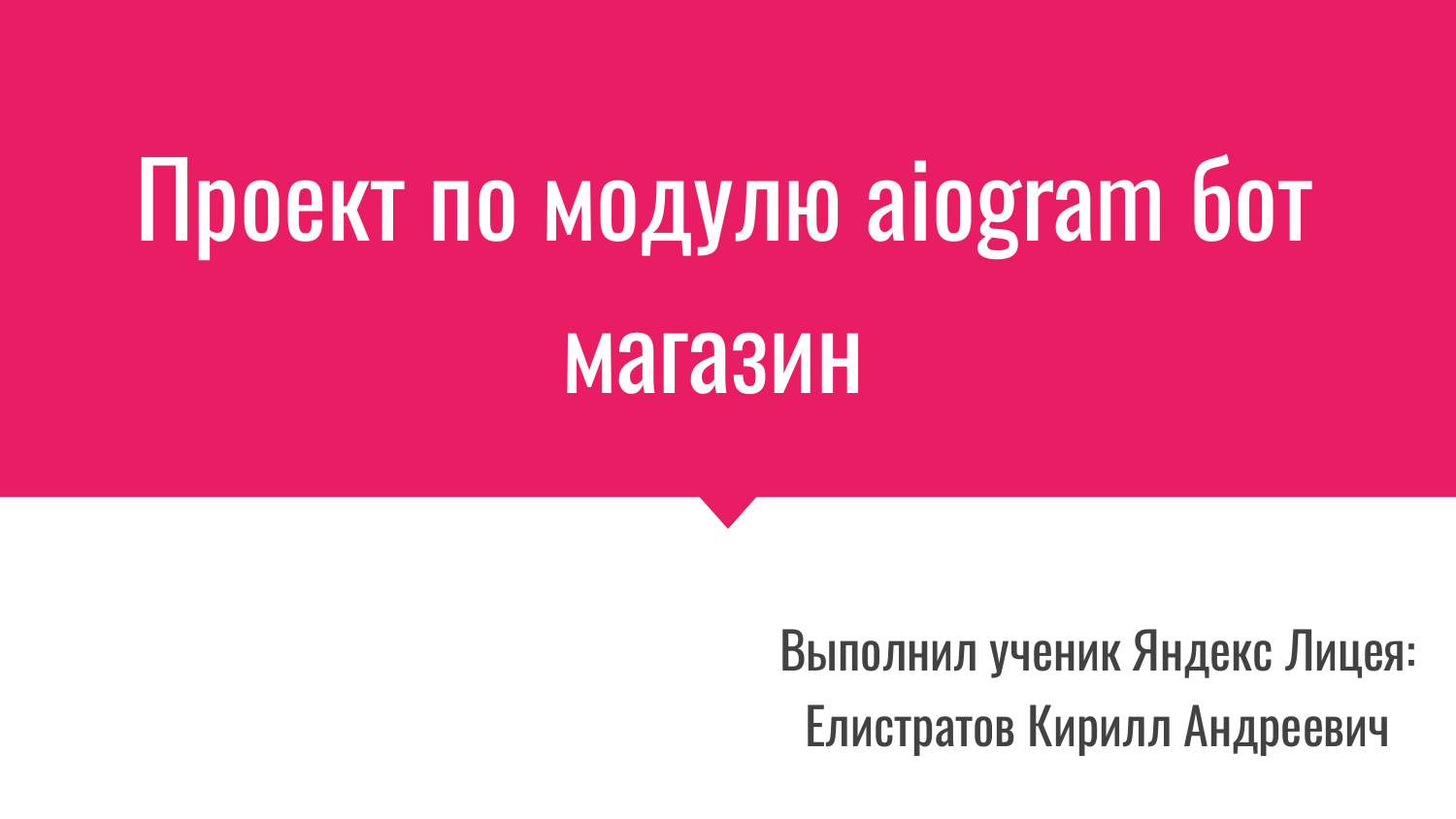

# Проект по модулю aiogram бот магазин
Выполнил ученик Яндекс Лицея:
Елистратов Кирилл Андреевич